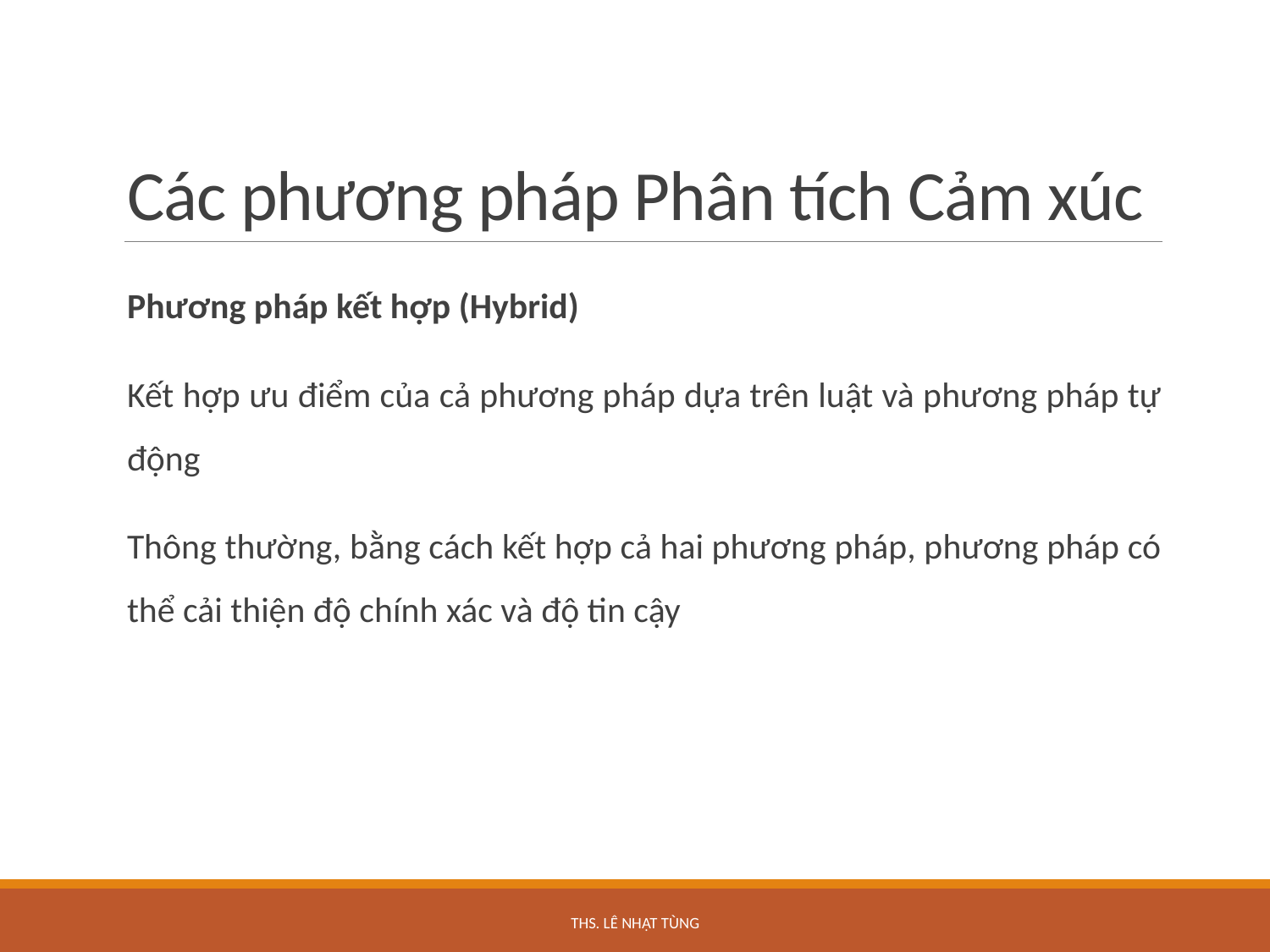

# Các phương pháp Phân tích Cảm xúc
Phương pháp kết hợp (Hybrid)
Kết hợp ưu điểm của cả phương pháp dựa trên luật và phương pháp tự động
Thông thường, bằng cách kết hợp cả hai phương pháp, phương pháp có thể cải thiện độ chính xác và độ tin cậy
ThS. Lê Nhật Tùng